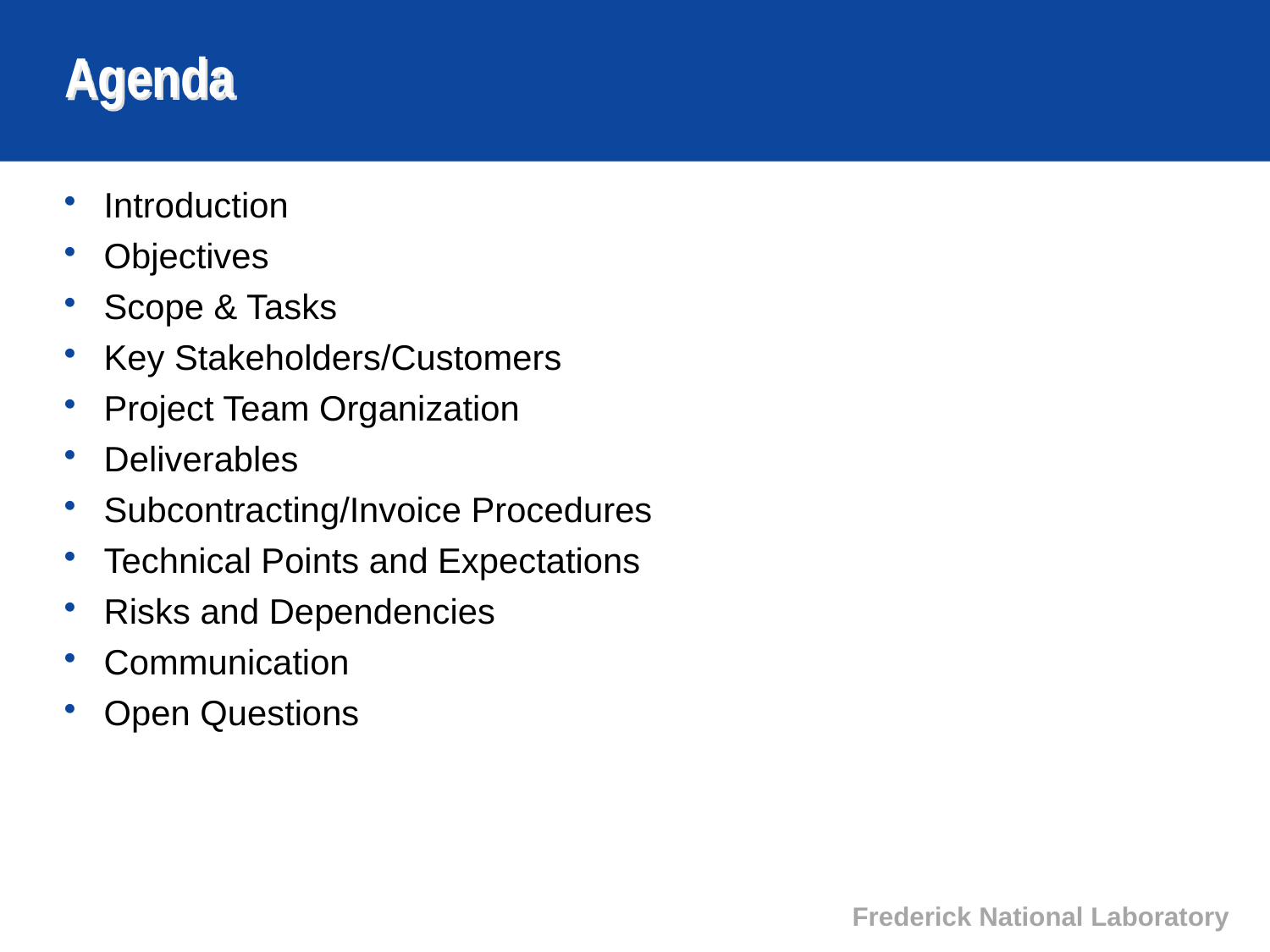

# Agenda
Introduction
Objectives
Scope & Tasks
Key Stakeholders/Customers
Project Team Organization
Deliverables
Subcontracting/Invoice Procedures
Technical Points and Expectations
Risks and Dependencies
Communication
Open Questions